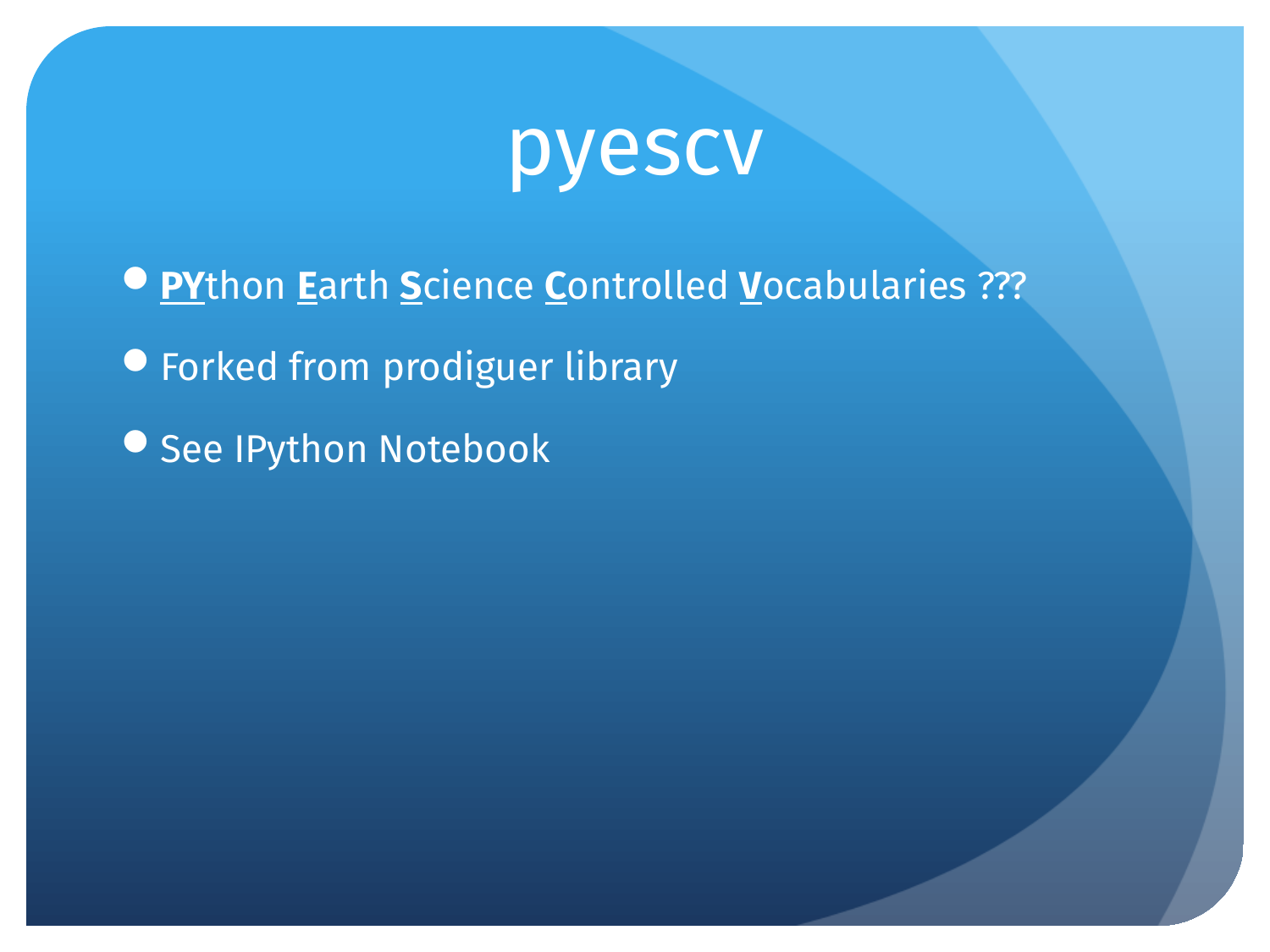

# pyescv
PYthon Earth Science Controlled Vocabularies ???
Forked from prodiguer library
See IPython Notebook